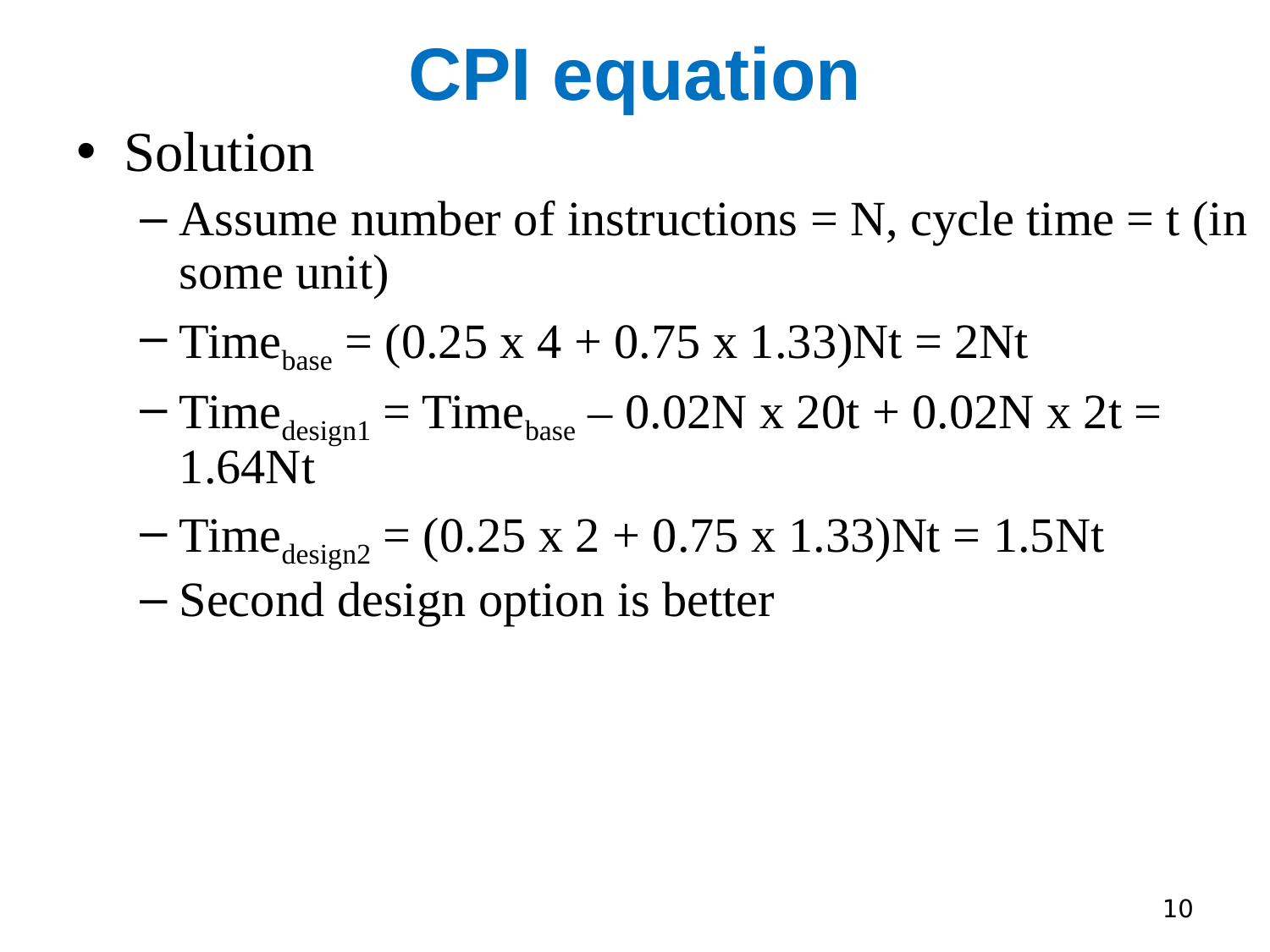

# CPI equation
Solution
Assume number of instructions = N, cycle time = t (in some unit)
Timebase = (0.25 x 4 + 0.75 x 1.33)Nt = 2Nt
Timedesign1 = Timebase – 0.02N x 20t + 0.02N x 2t = 1.64Nt
Timedesign2 = (0.25 x 2 + 0.75 x 1.33)Nt = 1.5Nt
Second design option is better
10